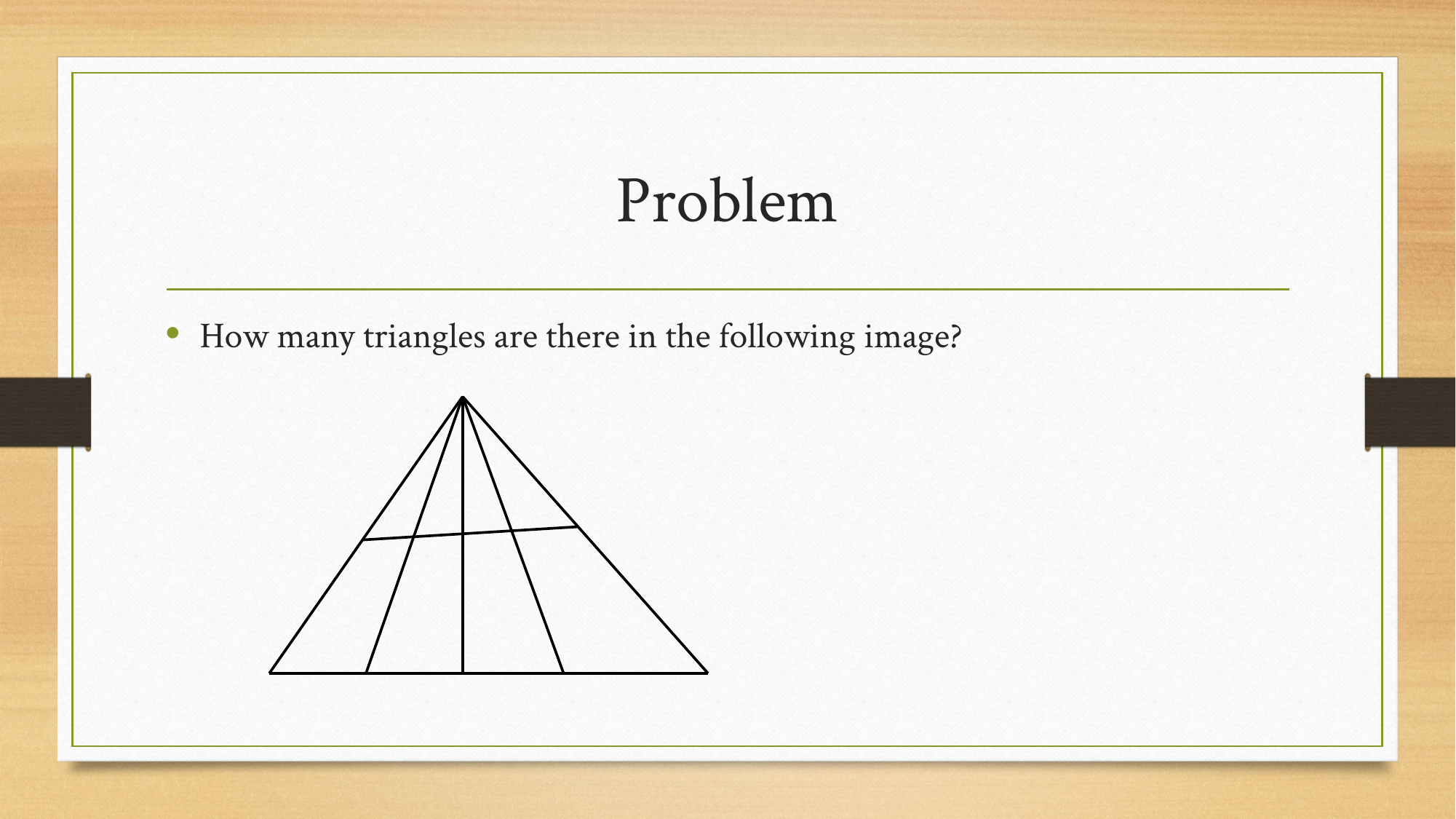

# Problem
How many triangles are there in the following image?